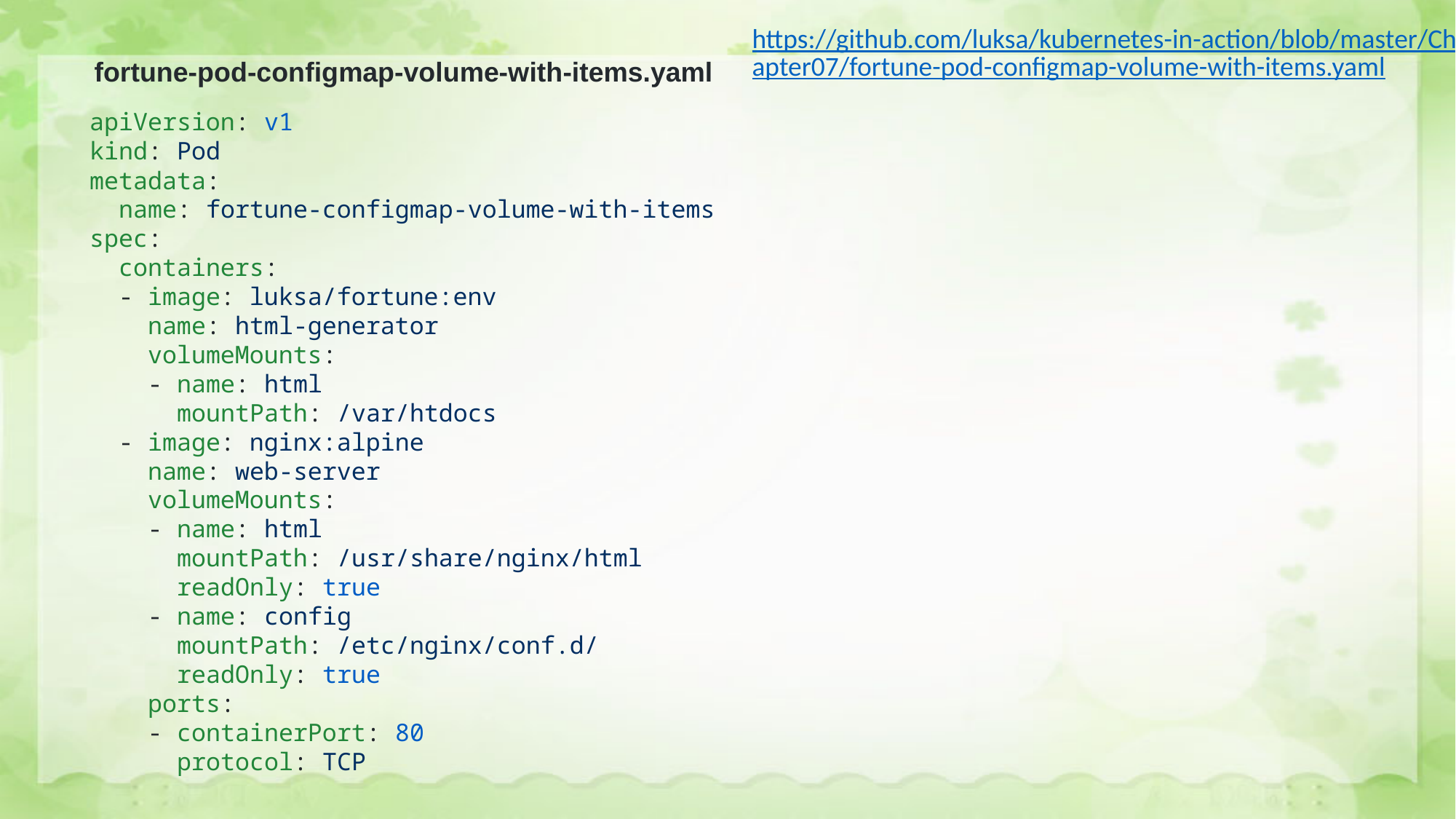

https://github.com/luksa/kubernetes-in-action/blob/master/Chapter07/fortune-pod-configmap-volume-with-items.yaml
fortune-pod-configmap-volume-with-items.yaml
apiVersion: v1
kind: Pod
metadata:
  name: fortune-configmap-volume-with-items
spec:
  containers:
  - image: luksa/fortune:env
    name: html-generator
    volumeMounts:
    - name: html
      mountPath: /var/htdocs
  - image: nginx:alpine
    name: web-server
    volumeMounts:
    - name: html
      mountPath: /usr/share/nginx/html
      readOnly: true
    - name: config
      mountPath: /etc/nginx/conf.d/
      readOnly: true
    ports:
    - containerPort: 80
      protocol: TCP